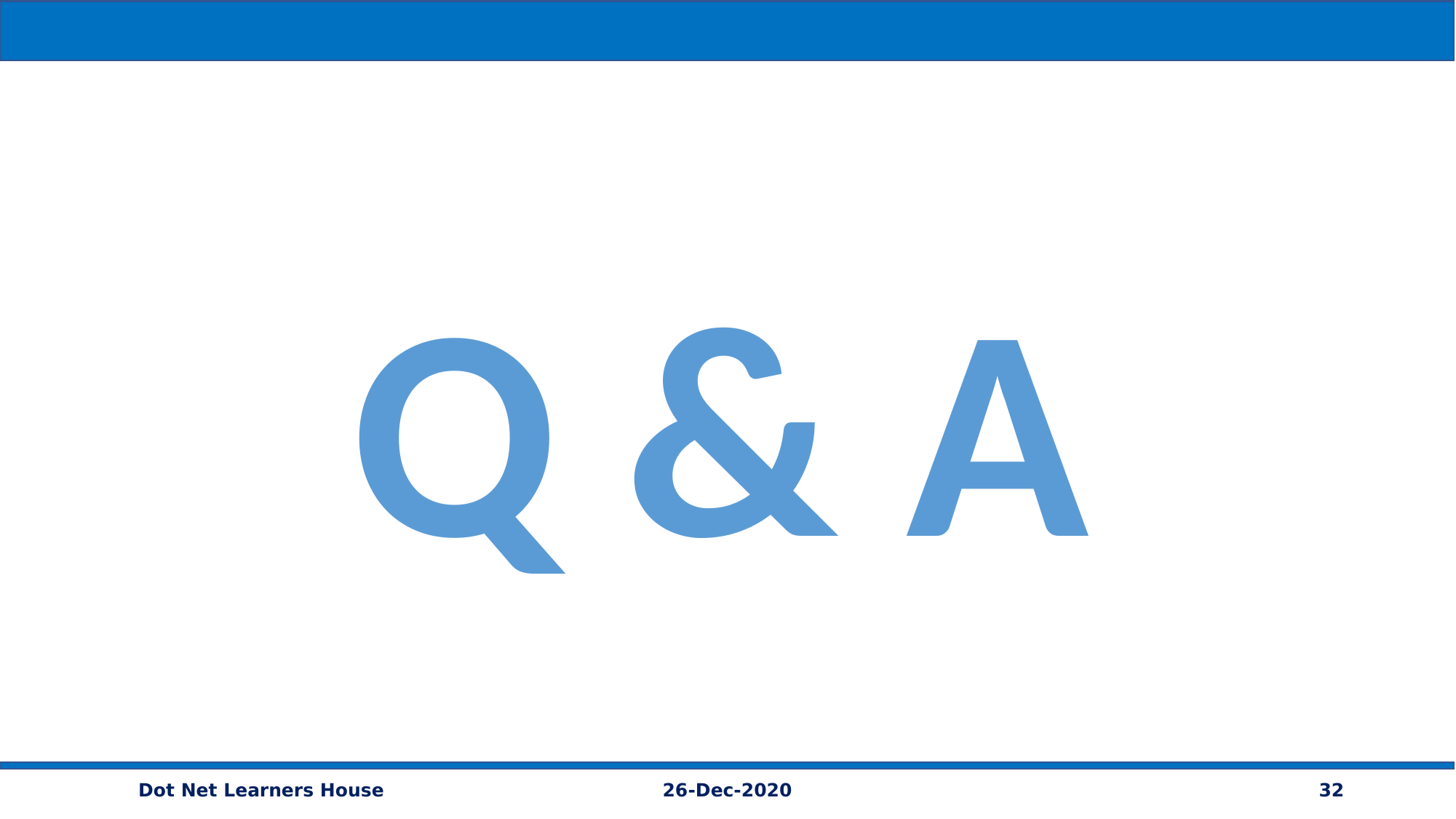

Q & A

26-Dec-2020
32
Dot Net Learners House